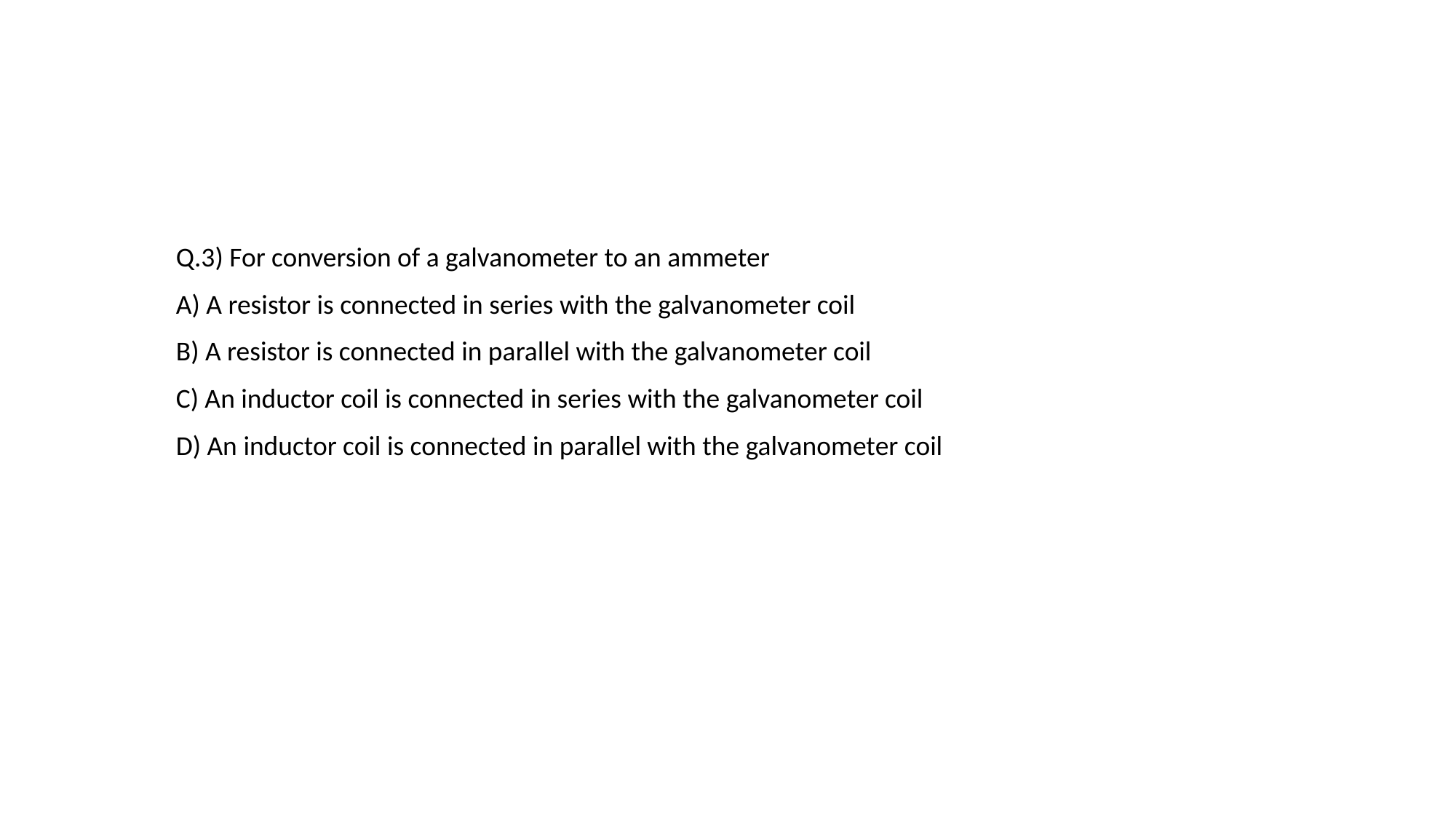

Q.3) For conversion of a galvanometer to an ammeter
A) A resistor is connected in series with the galvanometer coil
B) A resistor is connected in parallel with the galvanometer coil
C) An inductor coil is connected in series with the galvanometer coil
D) An inductor coil is connected in parallel with the galvanometer coil